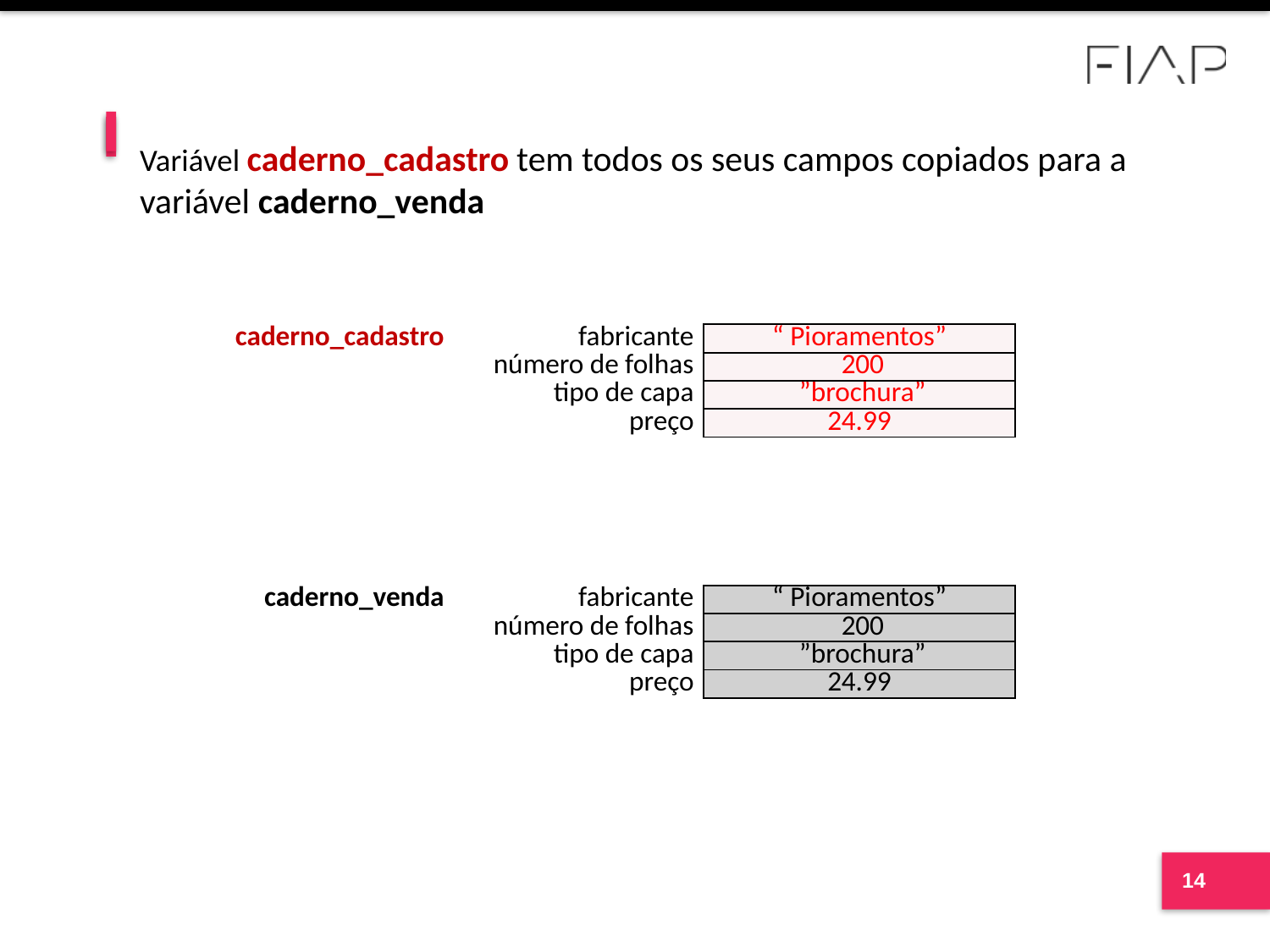

# Variável caderno_cadastro tem todos os seus campos copiados para a variável caderno_venda
| caderno\_cadastro | fabricante | “ Pioramentos” |
| --- | --- | --- |
|  | número de folhas | 200 |
|  | tipo de capa | ”brochura” |
|  | preço | 24.99 |
| caderno\_venda | fabricante | “ Pioramentos” |
| --- | --- | --- |
|  | número de folhas | 200 |
|  | tipo de capa | ”brochura” |
|  | preço | 24.99 |